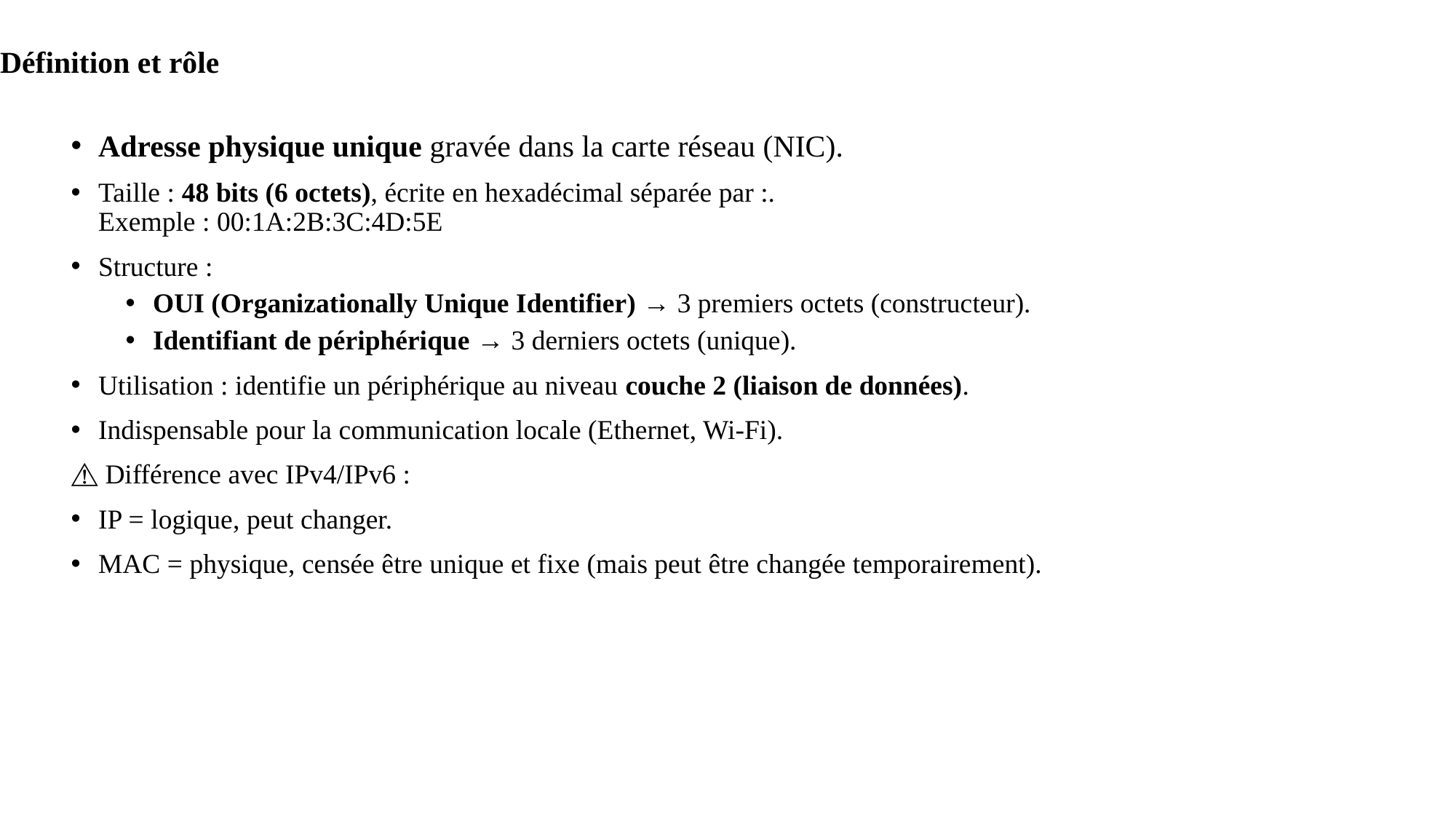

# Définition et rôle
Adresse physique unique gravée dans la carte réseau (NIC).
Taille : 48 bits (6 octets), écrite en hexadécimal séparée par :.
Exemple : 00:1A:2B:3C:4D:5E
Structure :
OUI (Organizationally Unique Identifier) → 3 premiers octets (constructeur).
Identifiant de périphérique → 3 derniers octets (unique).
Utilisation : identifie un périphérique au niveau couche 2 (liaison de données).
Indispensable pour la communication locale (Ethernet, Wi-Fi).
⚠️ Différence avec IPv4/IPv6 :
IP = logique, peut changer.
MAC = physique, censée être unique et fixe (mais peut être changée temporairement).